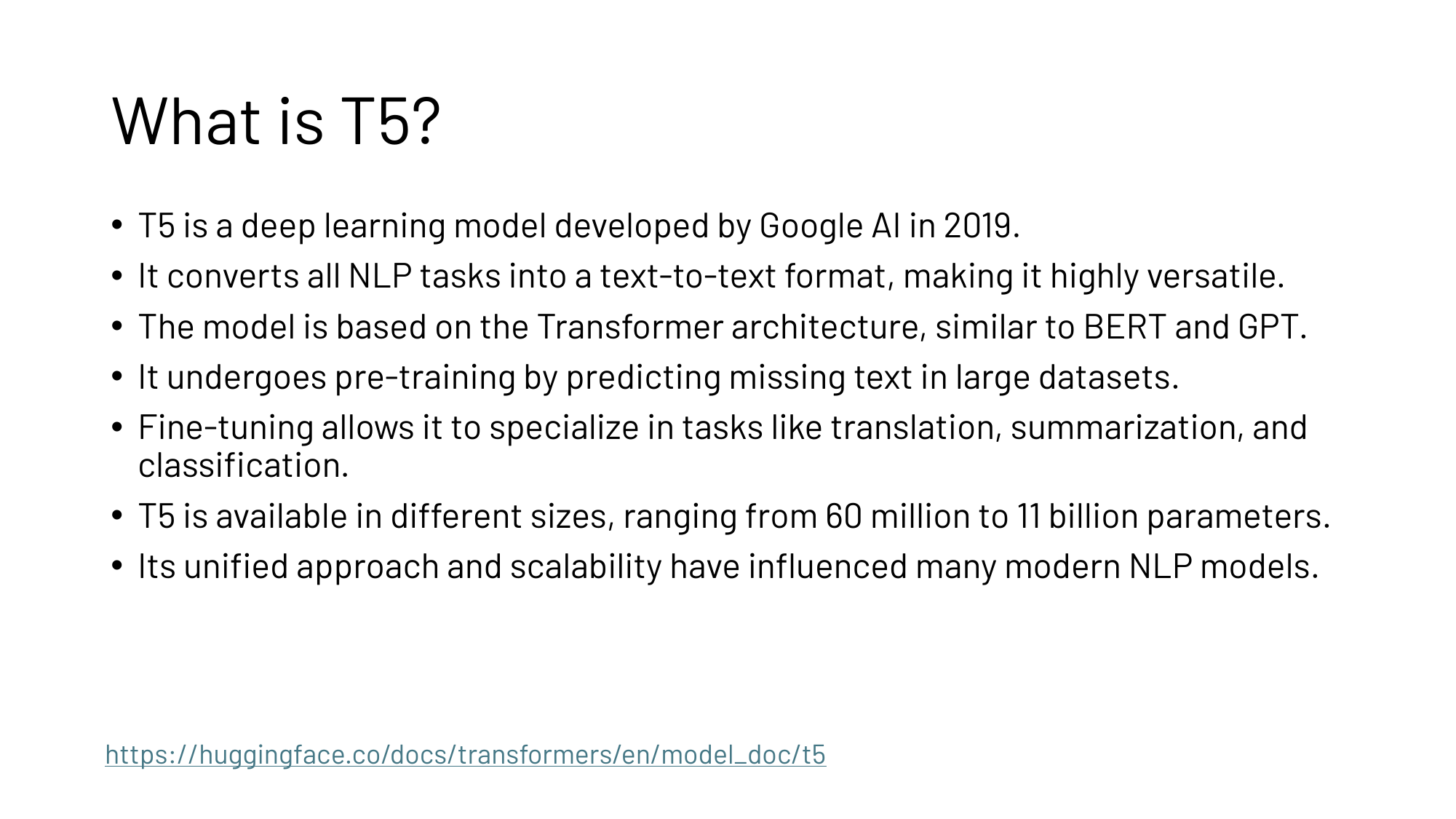

# What is T5?
T5 is a deep learning model developed by Google AI in 2019.
It converts all NLP tasks into a text-to-text format, making it highly versatile.
The model is based on the Transformer architecture, similar to BERT and GPT.
It undergoes pre-training by predicting missing text in large datasets.
Fine-tuning allows it to specialize in tasks like translation, summarization, and classification.
T5 is available in different sizes, ranging from 60 million to 11 billion parameters.
Its unified approach and scalability have influenced many modern NLP models.

https://huggingface.co/docs/transformers/en/model_doc/t5